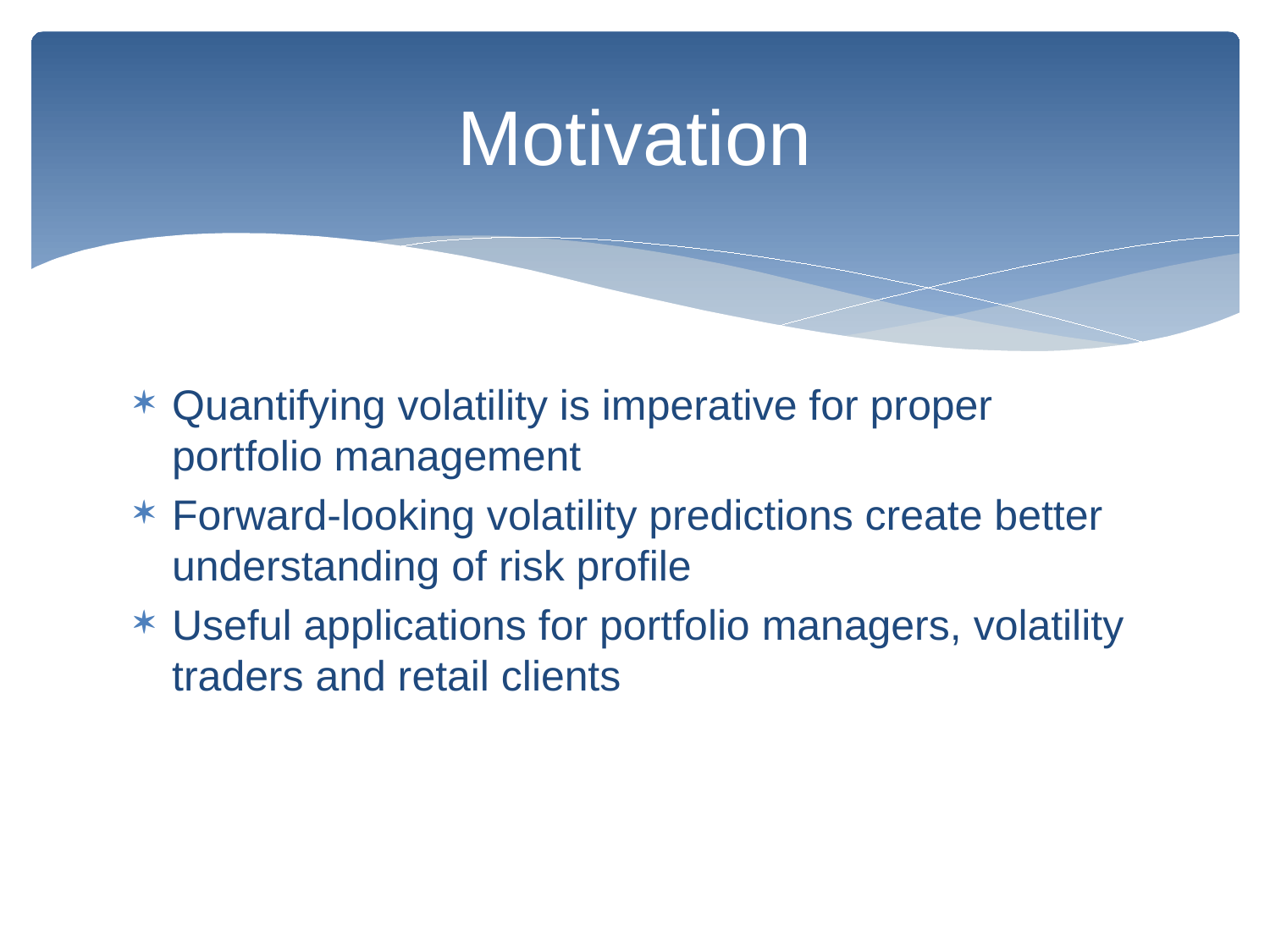

# Motivation
Quantifying volatility is imperative for proper portfolio management
Forward-looking volatility predictions create better understanding of risk profile
Useful applications for portfolio managers, volatility traders and retail clients